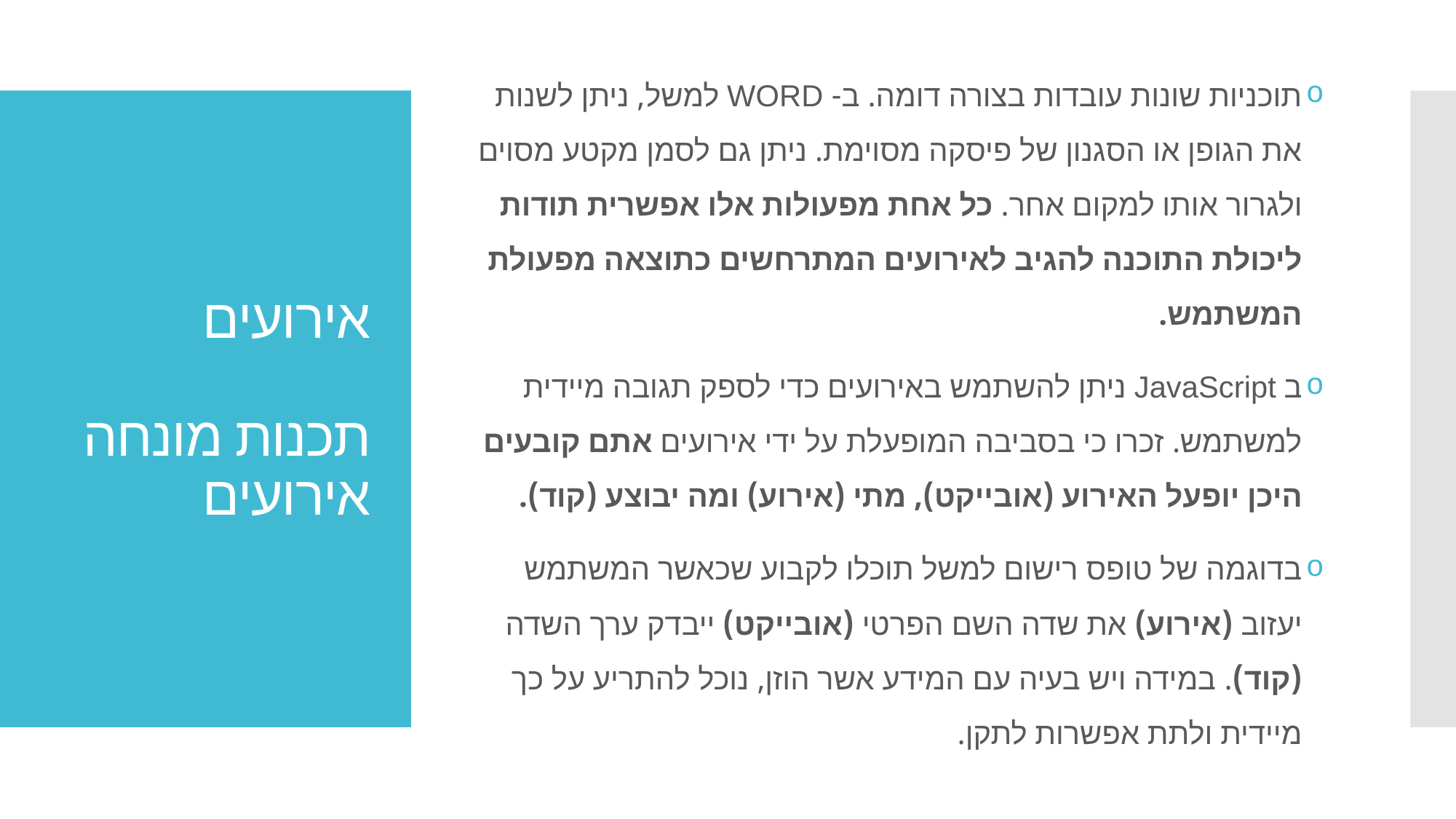

תוכניות שונות עובדות בצורה דומה. ב- WORD למשל, ניתן לשנות את הגופן או הסגנון של פיסקה מסוימת. ניתן גם לסמן מקטע מסוים ולגרור אותו למקום אחר. כל אחת מפעולות אלו אפשרית תודות ליכולת התוכנה להגיב לאירועים המתרחשים כתוצאה מפעולת המשתמש.
ב JavaScript ניתן להשתמש באירועים כדי לספק תגובה מיידית למשתמש. זכרו כי בסביבה המופעלת על ידי אירועים אתם קובעים היכן יופעל האירוע (אובייקט), מתי (אירוע) ומה יבוצע (קוד).
בדוגמה של טופס רישום למשל תוכלו לקבוע שכאשר המשתמש יעזוב (אירוע) את שדה השם הפרטי (אובייקט) ייבדק ערך השדה (קוד). במידה ויש בעיה עם המידע אשר הוזן, נוכל להתריע על כך מיידית ולתת אפשרות לתקן.
# אירועים תכנות מונחה אירועים